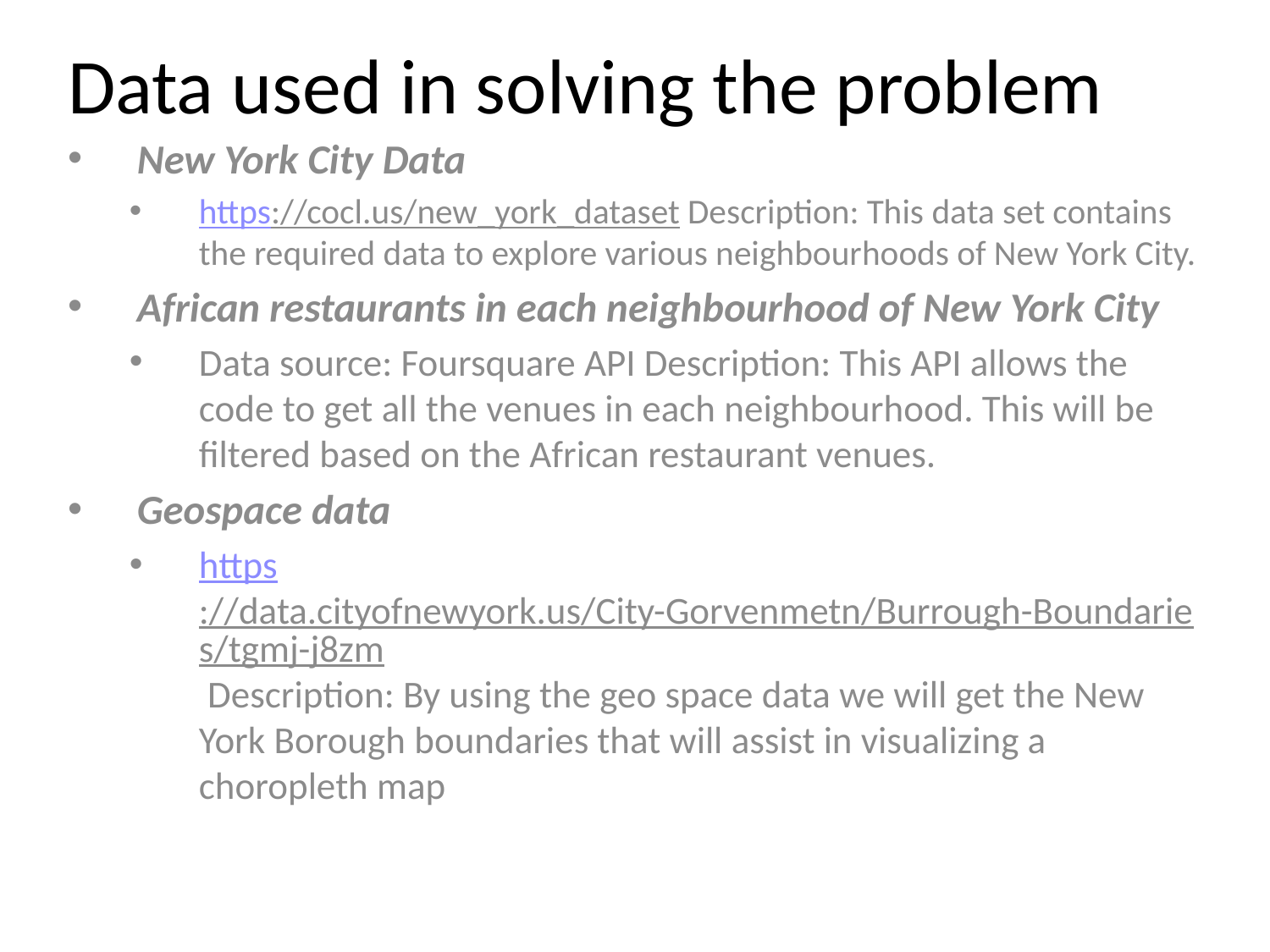

# Data used in solving the problem
New York City Data
https://cocl.us/new_york_dataset Description: This data set contains the required data to explore various neighbourhoods of New York City.
African restaurants in each neighbourhood of New York City
Data source: Foursquare API Description: This API allows the code to get all the venues in each neighbourhood. This will be filtered based on the African restaurant venues.
Geospace data
https://data.cityofnewyork.us/City-Gorvenmetn/Burrough-Boundaries/tgmj-j8zm Description: By using the geo space data we will get the New York Borough boundaries that will assist in visualizing a choropleth map